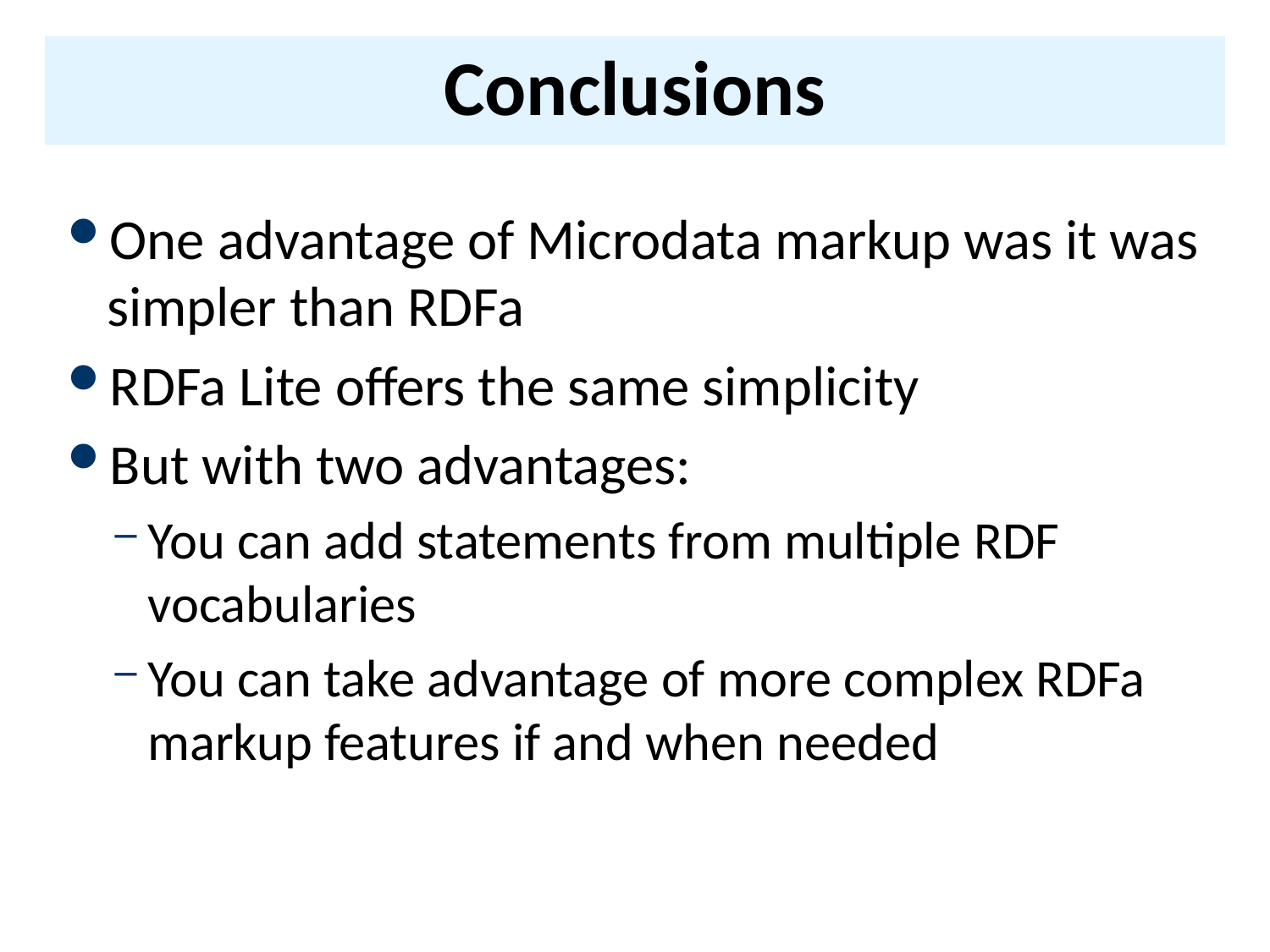

# Conclusions
One advantage of Microdata markup was it was simpler than RDFa
RDFa Lite offers the same simplicity
But with two advantages:
You can add statements from multiple RDF vocabularies
You can take advantage of more complex RDFa markup features if and when needed